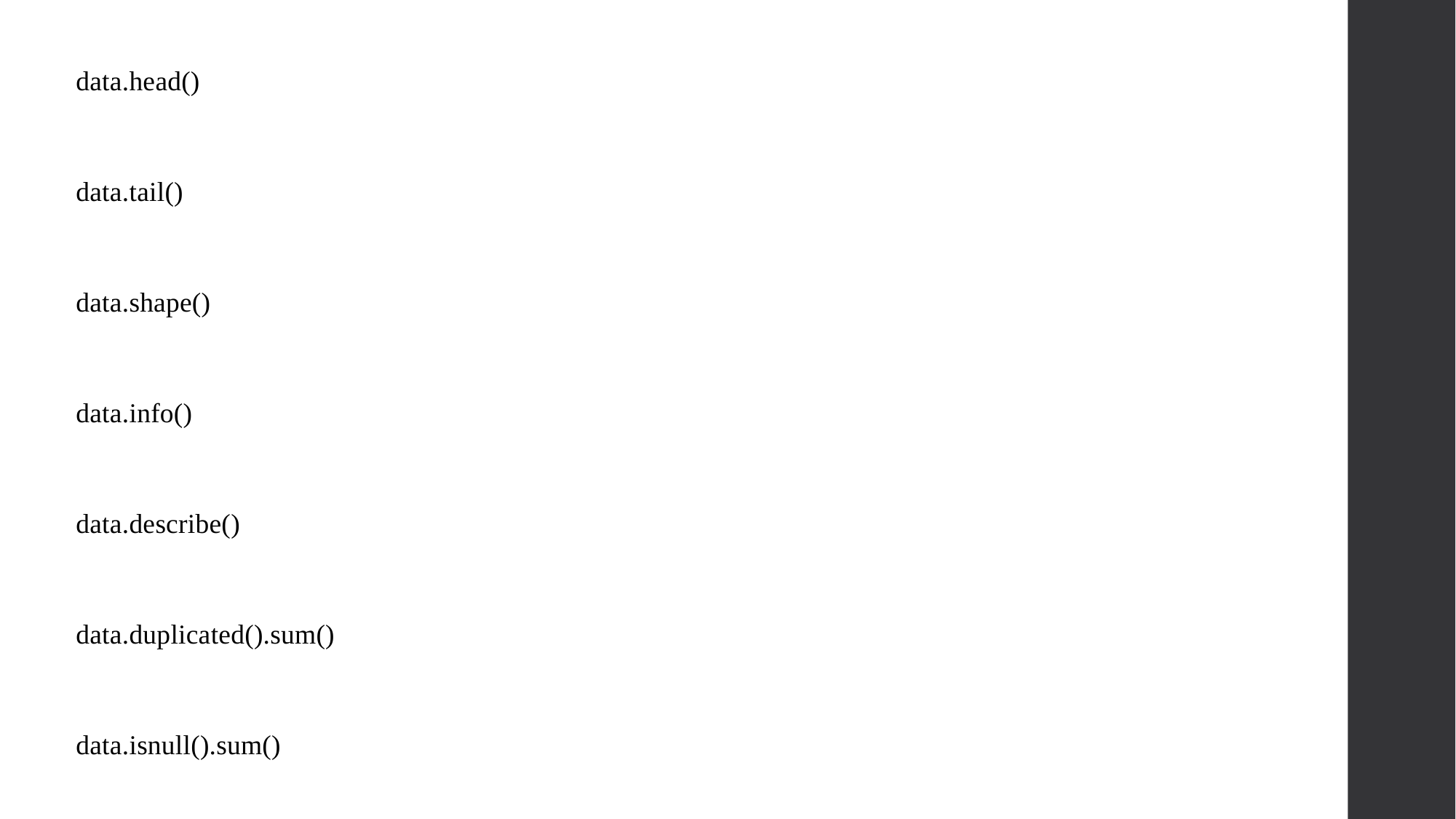

# /
data.head()

data.tail()

data.shape()

data.info()

data.describe()

data.duplicated().sum()

data.isnull().sum()